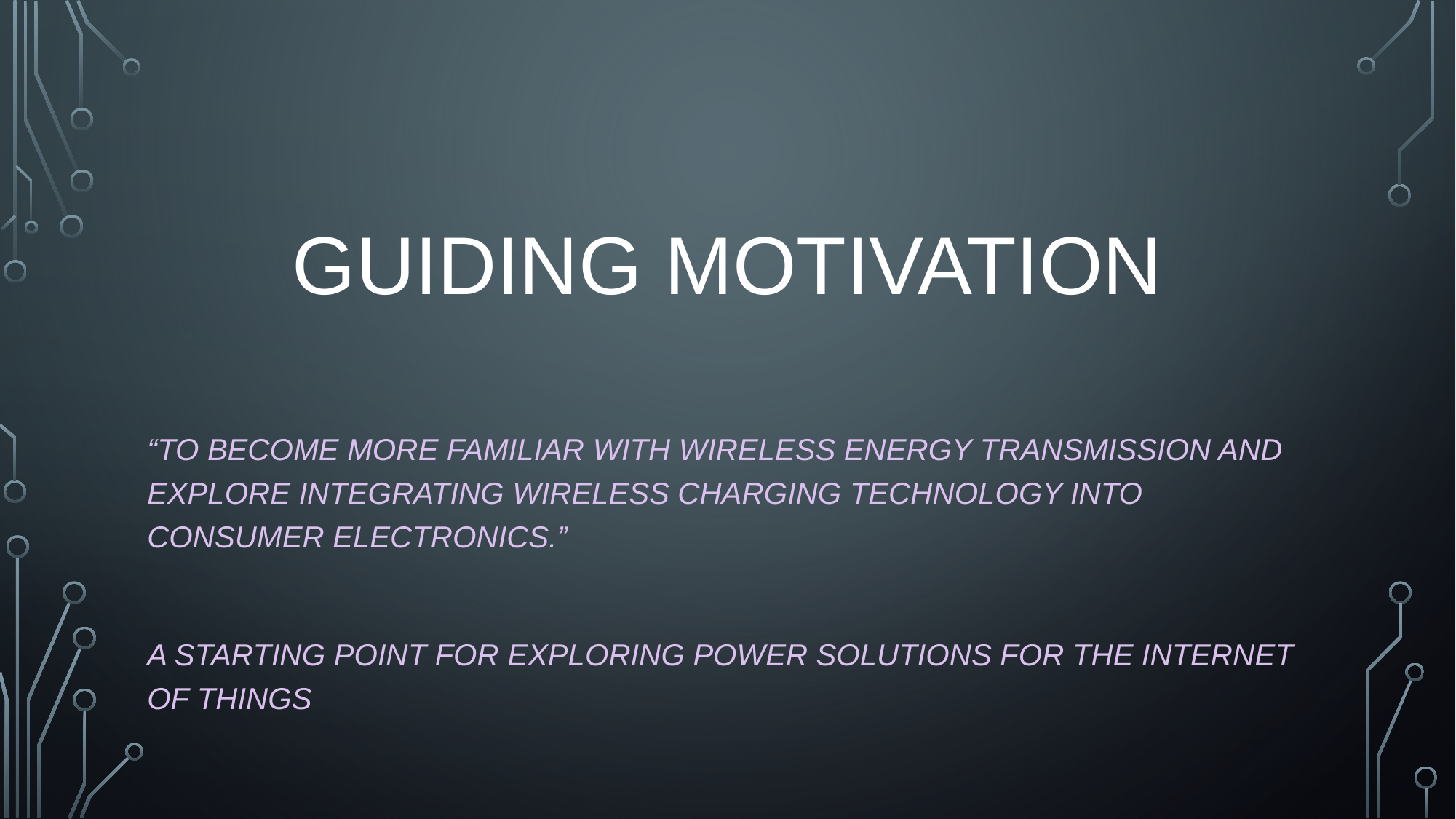

# Guiding Motivation
“To become more familiar with wireless energy transmission and explore integrating wireless charging technology into consumer electronics.”

A starting point for exploring Power solutions for the internet of things